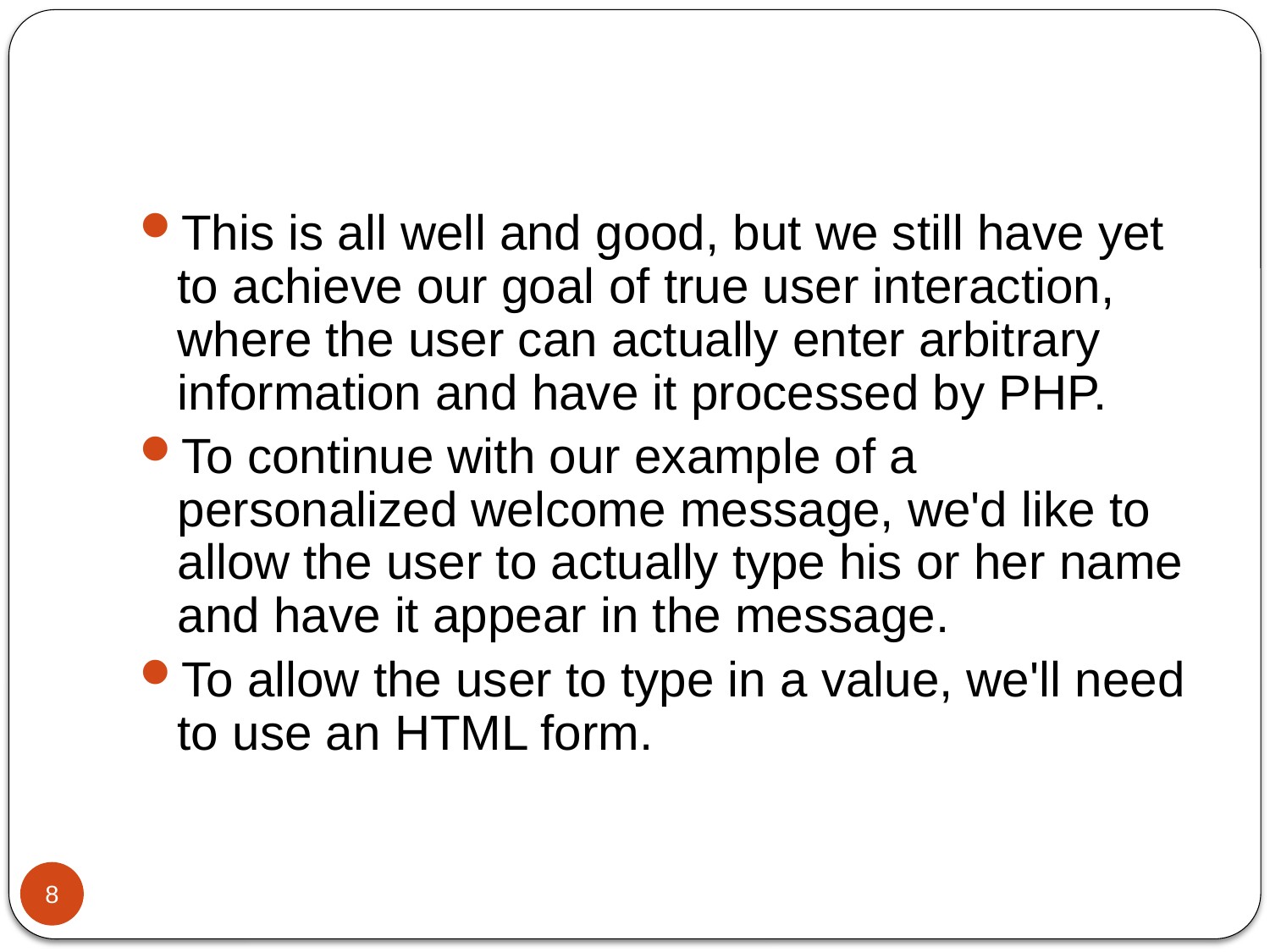

#
This is all well and good, but we still have yet to achieve our goal of true user interaction, where the user can actually enter arbitrary information and have it processed by PHP.
To continue with our example of a personalized welcome message, we'd like to allow the user to actually type his or her name and have it appear in the message.
To allow the user to type in a value, we'll need to use an HTML form.
8